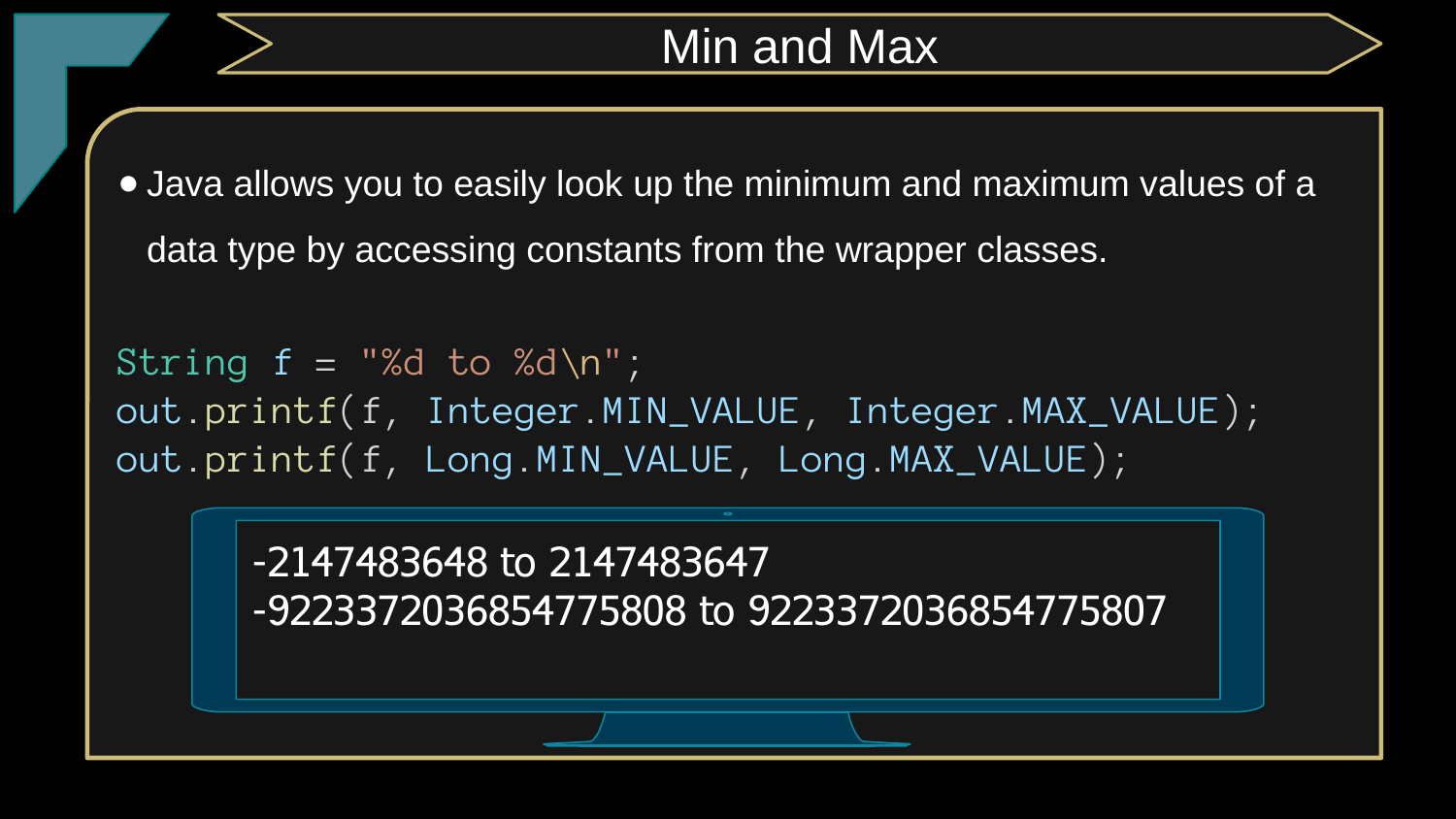

TClark
Min and Max
Java allows you to easily look up the minimum and maximum values of a data type by accessing constants from the wrapper classes.

String f = "%d to %d\n";
out.printf(f, Integer.MIN_VALUE, Integer.MAX_VALUE);
out.printf(f, Long.MIN_VALUE, Long.MAX_VALUE);

-2147483648 to 2147483647
-9223372036854775808 to 9223372036854775807